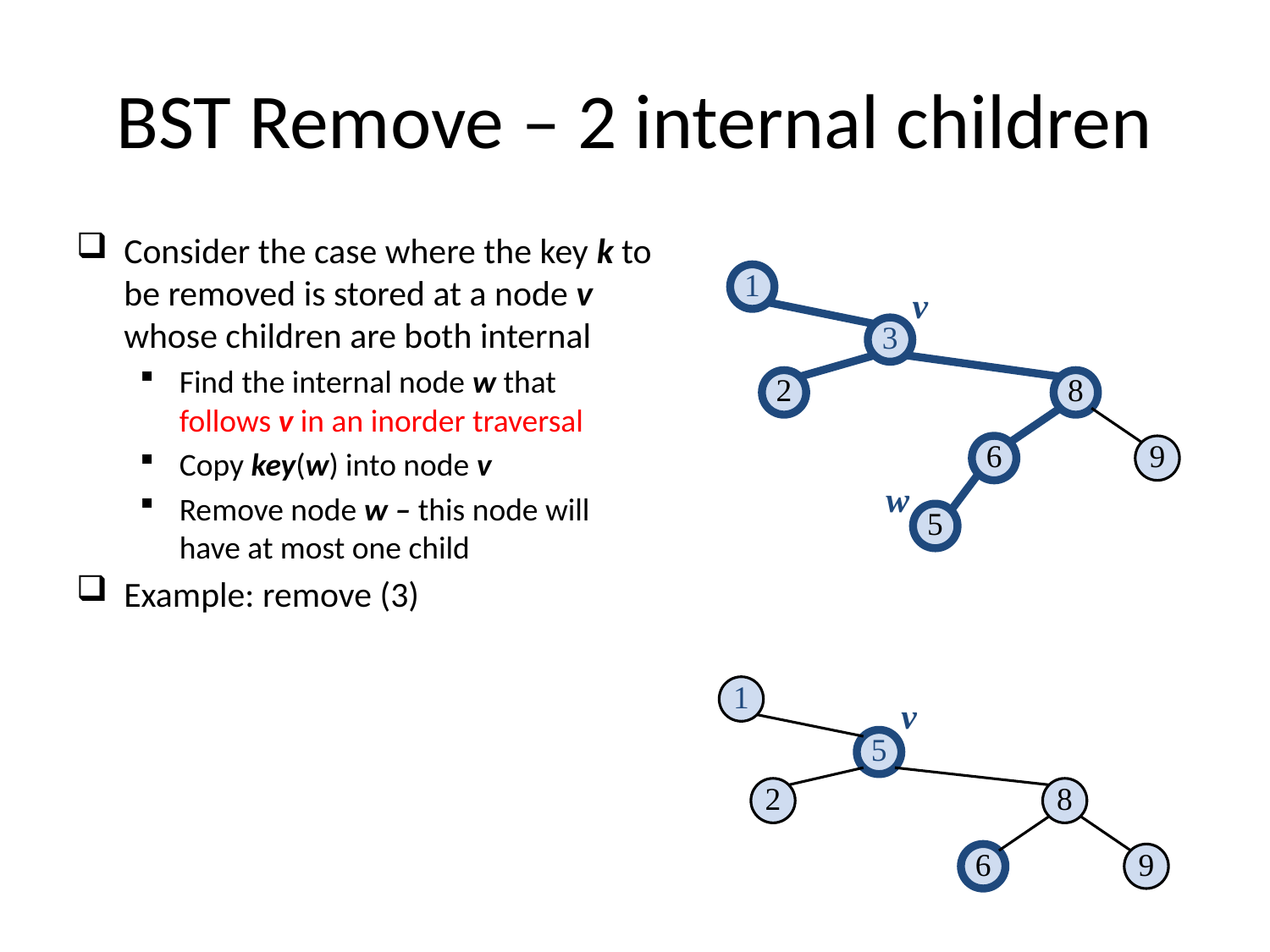

# BST Remove – 2 internal children
Consider the case where the key k to be removed is stored at a node v whose children are both internal
Find the internal node w that follows v in an inorder traversal
Copy key(w) into node v
Remove node w – this node will have at most one child
Example: remove (3)
1
v
3
2
8
6
9
w
5
1
v
5
2
8
6
9